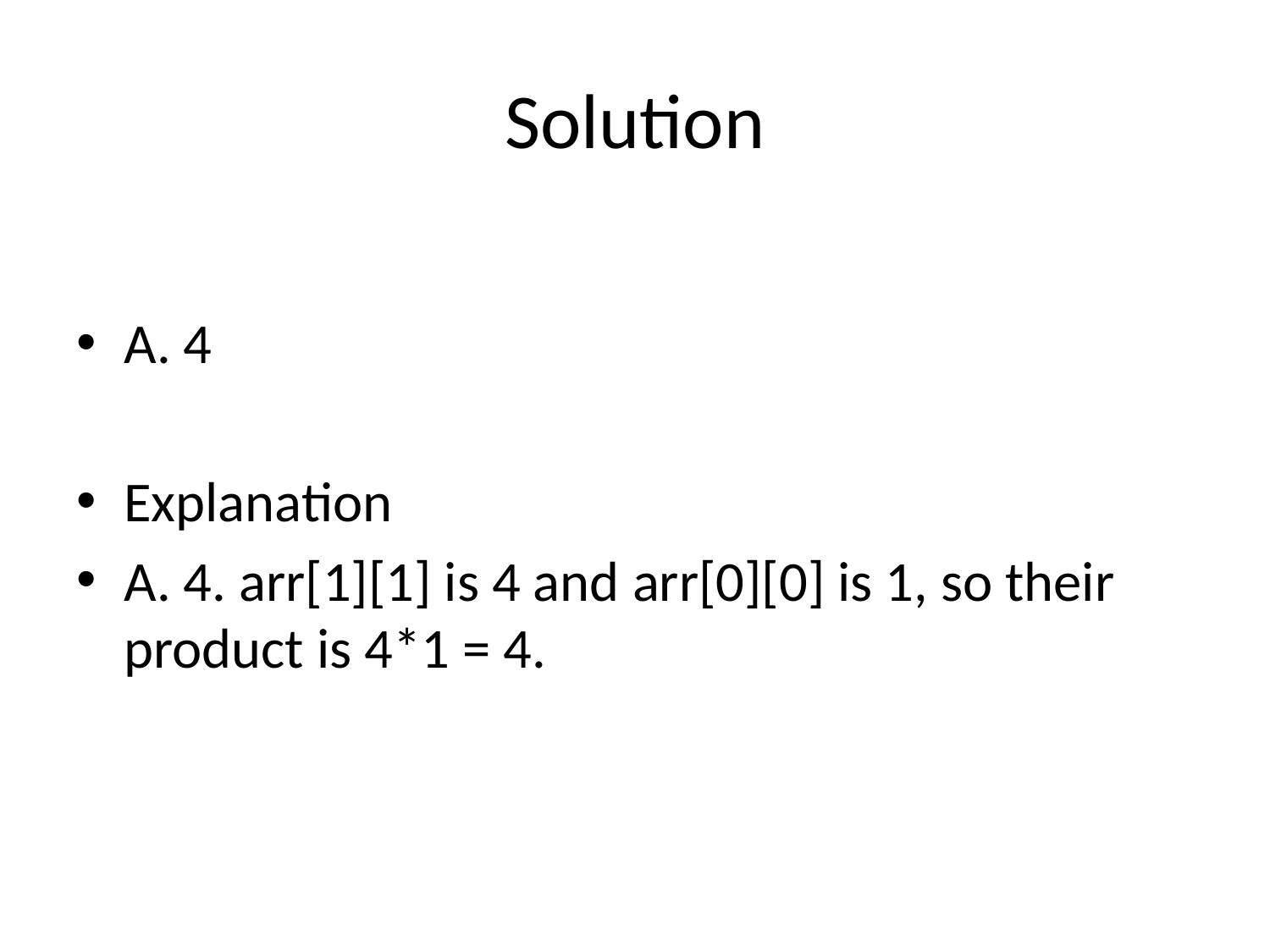

# Solution

A. 4

Explanation
A. 4. arr[1][1] is 4 and arr[0][0] is 1, so their product is 4*1 = 4.